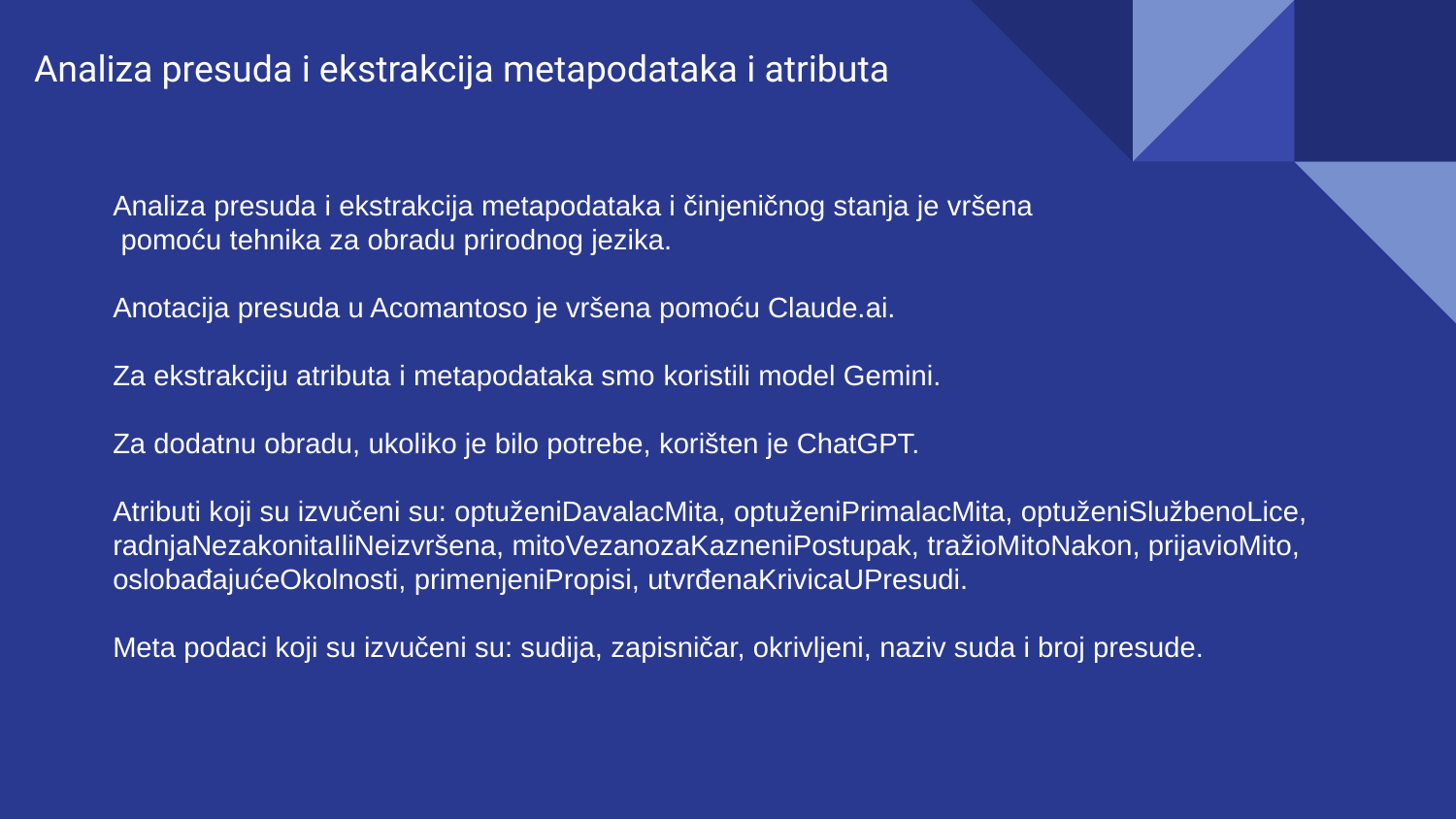

Analiza presuda i ekstrakcija metapodataka i atributa
Analiza presuda i ekstrakcija metapodataka i činjeničnog stanja je vršena
 pomoću tehnika za obradu prirodnog jezika.

Anotacija presuda u Acomantoso je vršena pomoću Claude.ai.

Za ekstrakciju atributa i metapodataka smo koristili model Gemini.

Za dodatnu obradu, ukoliko je bilo potrebe, korišten je ChatGPT.

Atributi koji su izvučeni su: optuženiDavalacMita, optuženiPrimalacMita, optuženiSlužbenoLice,
radnjaNezakonitaIliNeizvršena, mitoVezanozaKazneniPostupak, tražioMitoNakon, prijavioMito,
oslobađajućeOkolnosti, primenjeniPropisi, utvrđenaKrivicaUPresudi.

Meta podaci koji su izvučeni su: sudija, zapisničar, okrivljeni, naziv suda i broj presude.